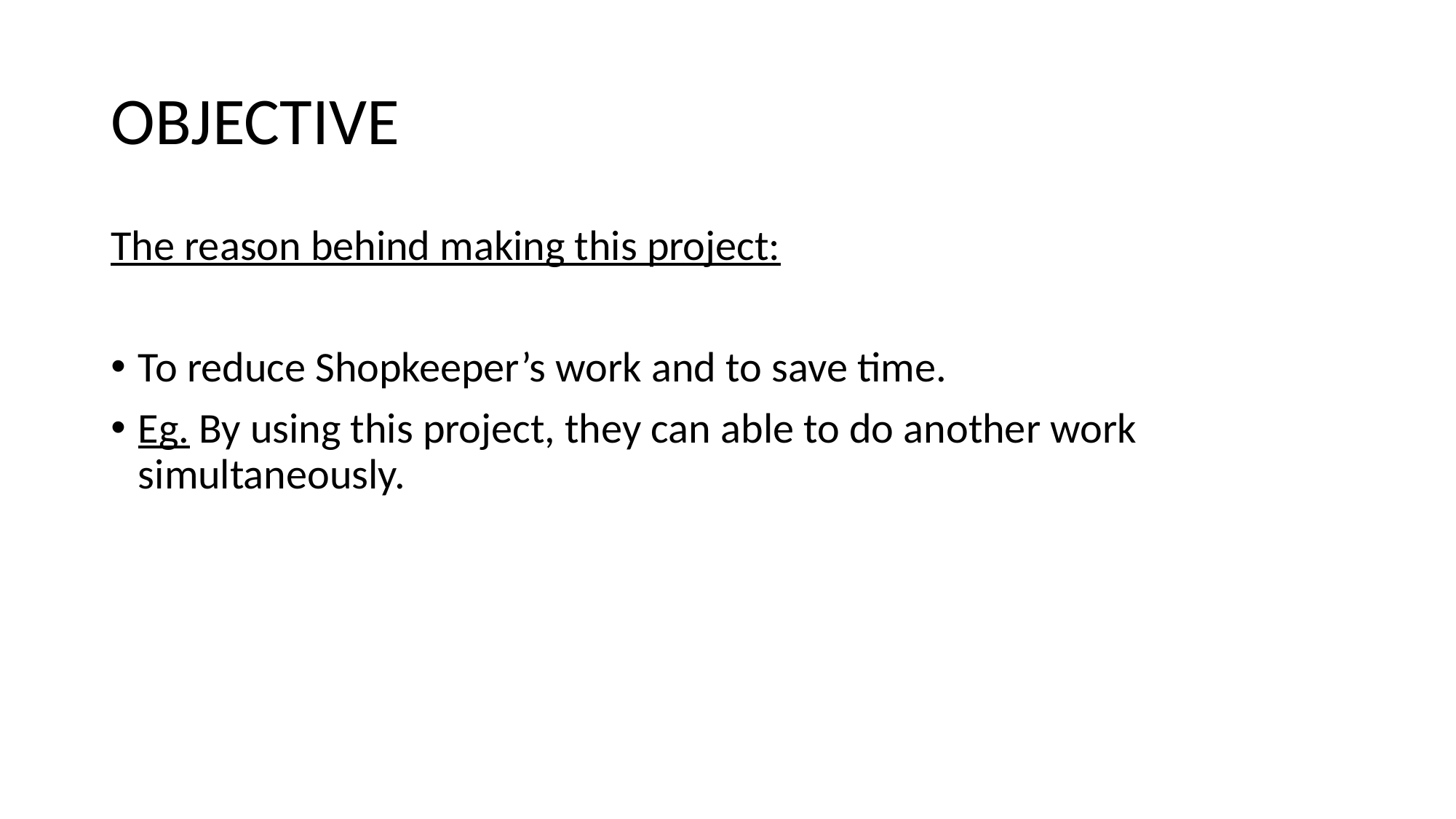

# OBJECTIVE
The reason behind making this project:

To reduce Shopkeeper’s work and to save time.
Eg. By using this project, they can able to do another work simultaneously.